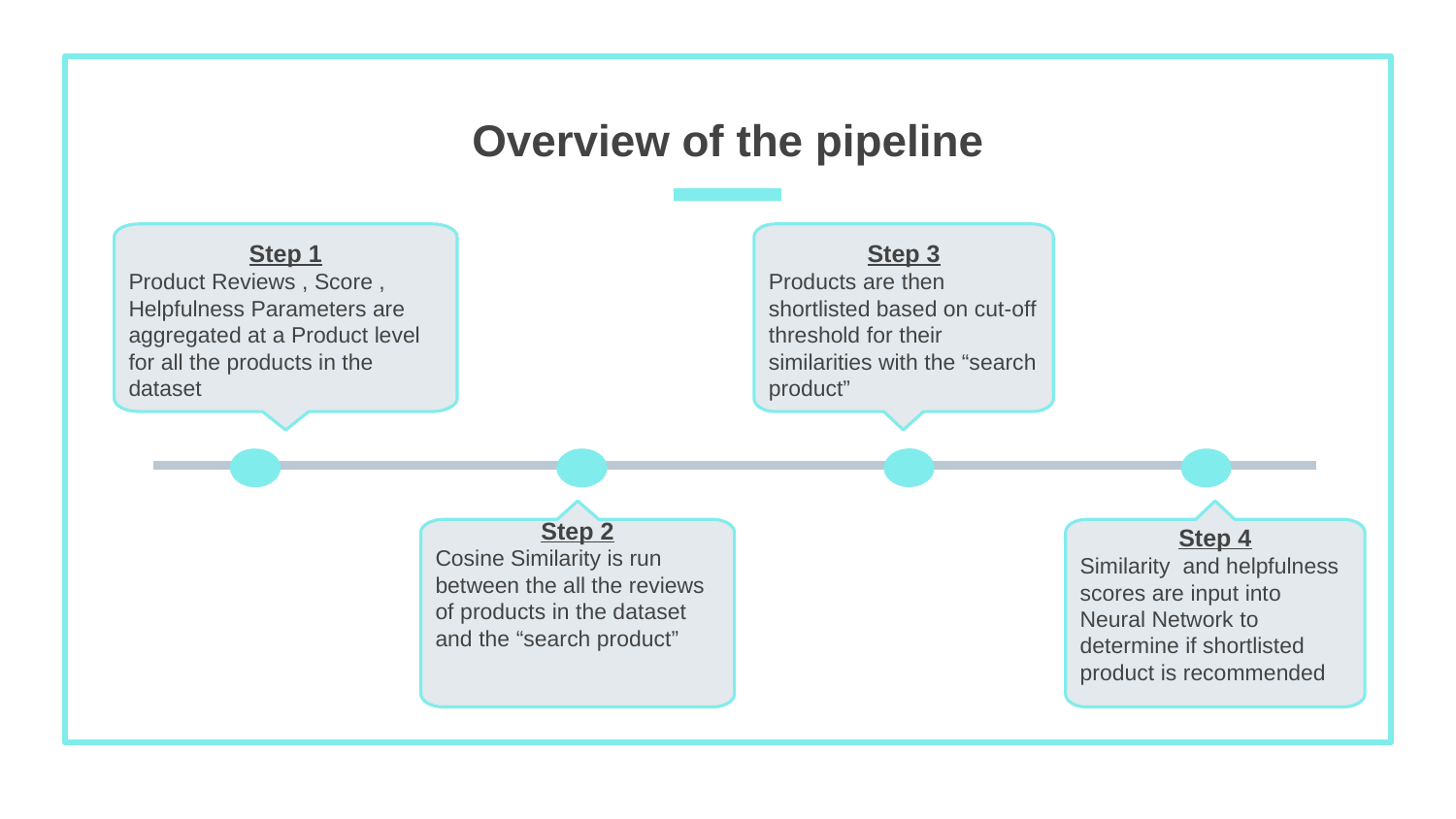

# Overview of the pipeline
Step 1
Product Reviews , Score , Helpfulness Parameters are aggregated at a Product level for all the products in the dataset
Step 3
Products are then shortlisted based on cut-off threshold for their similarities with the “search product”

Step 2
Cosine Similarity is run between the all the reviews of products in the dataset and the “search product”
Step 4
Similarity  and helpfulness scores are input into Neural Network to determine if shortlisted product is recommended